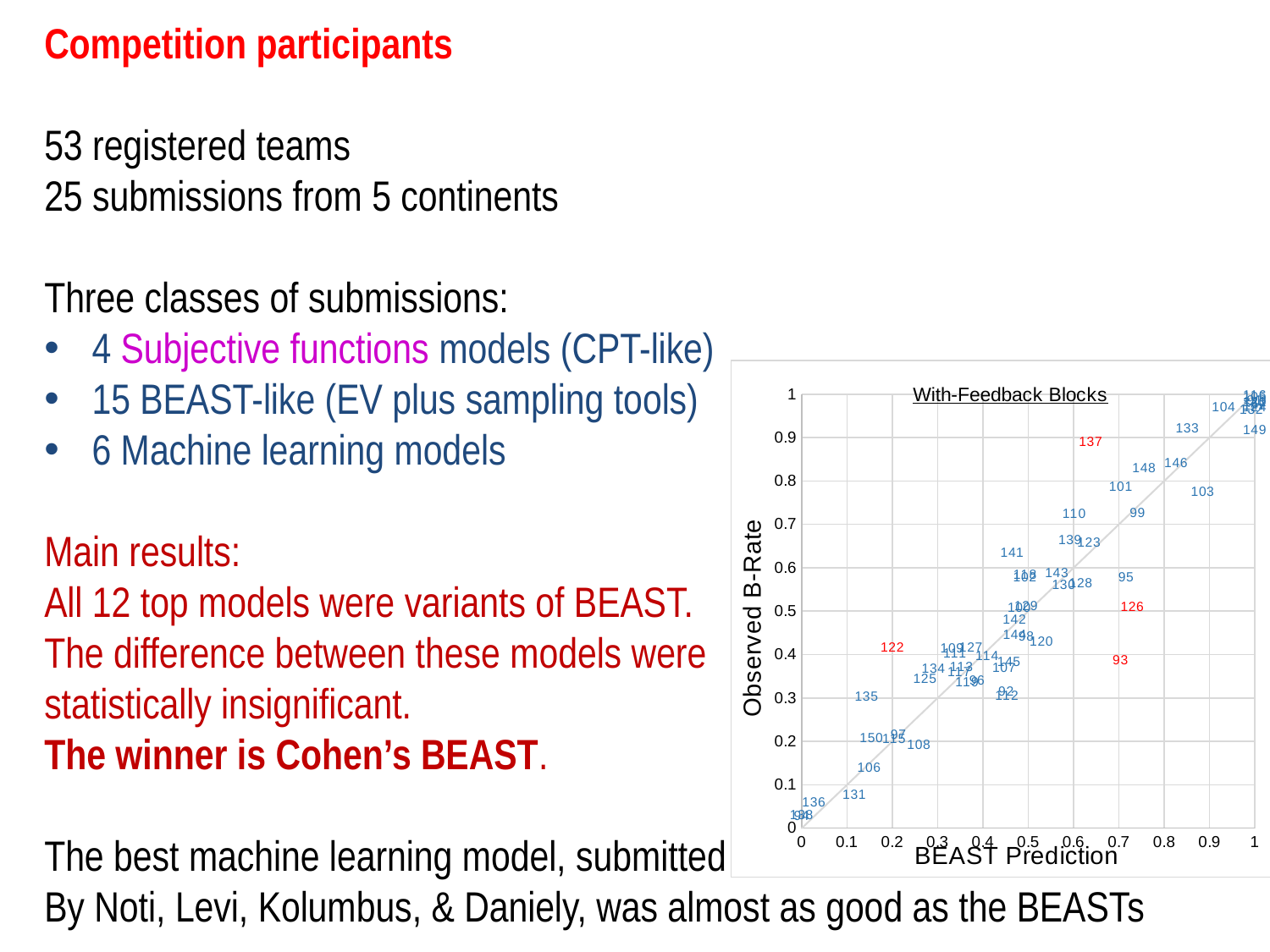

Competition participants

53 registered teams
25 submissions from 5 continents

Three classes of submissions:
4 Subjective functions models (CPT-like)
15 BEAST-like (EV plus sampling tools)
6 Machine learning models

Main results:
All 12 top models were variants of BEAST.
The difference between these models were
statistically insignificant.
The winner is Cohen’s BEAST.

The best machine learning model, submitted
By Noti, Levi, Kolumbus, & Daniely, was almost as good as the BEASTs

### Chart: With-Feedback Blocks

| Category |  |  |  |
|---|---|---|---|